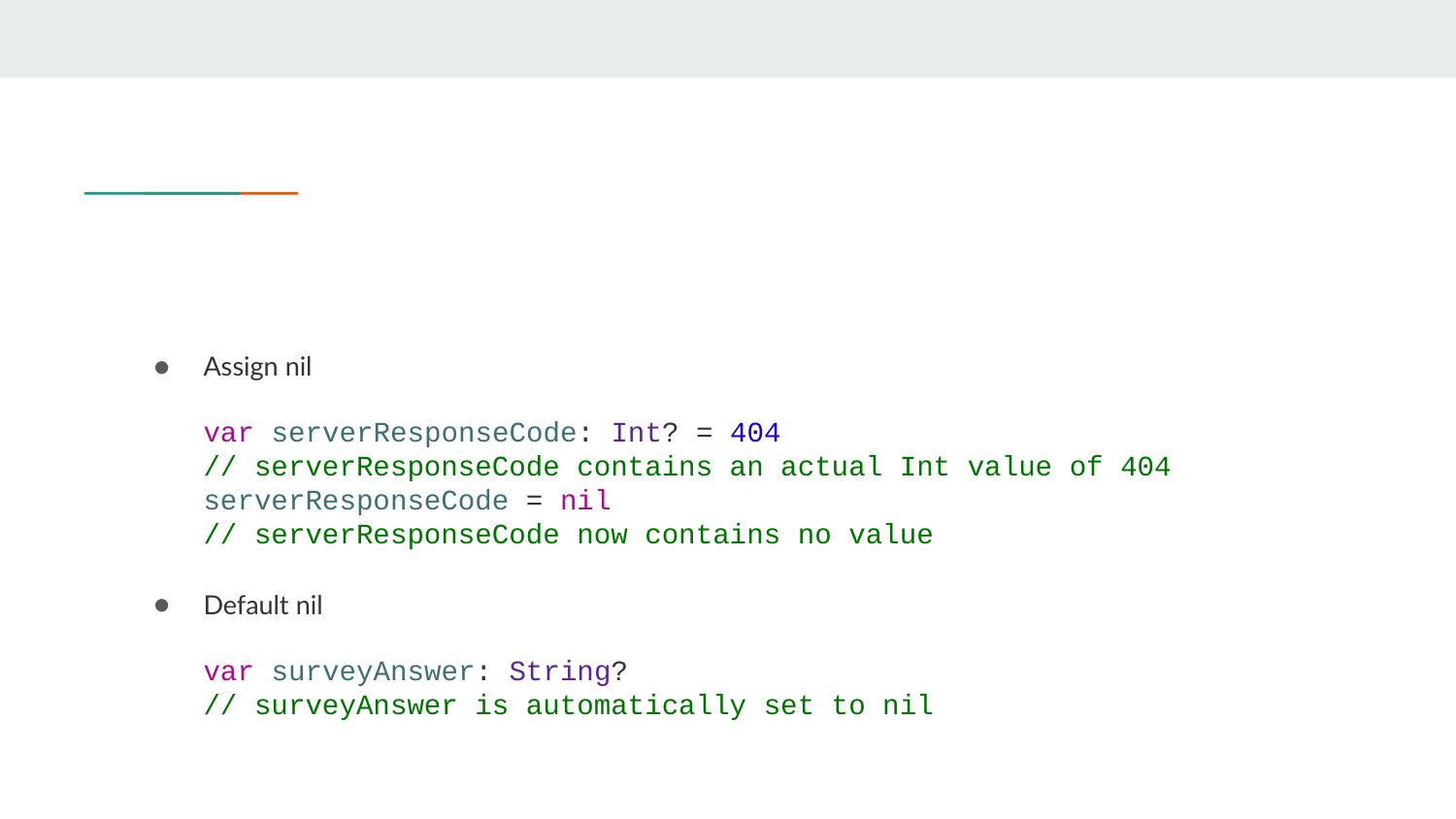

#
Assign nil
var serverResponseCode: Int? = 404
// serverResponseCode contains an actual Int value of 404
serverResponseCode = nil
// serverResponseCode now contains no value

Default nil
var surveyAnswer: String?
// surveyAnswer is automatically set to nil